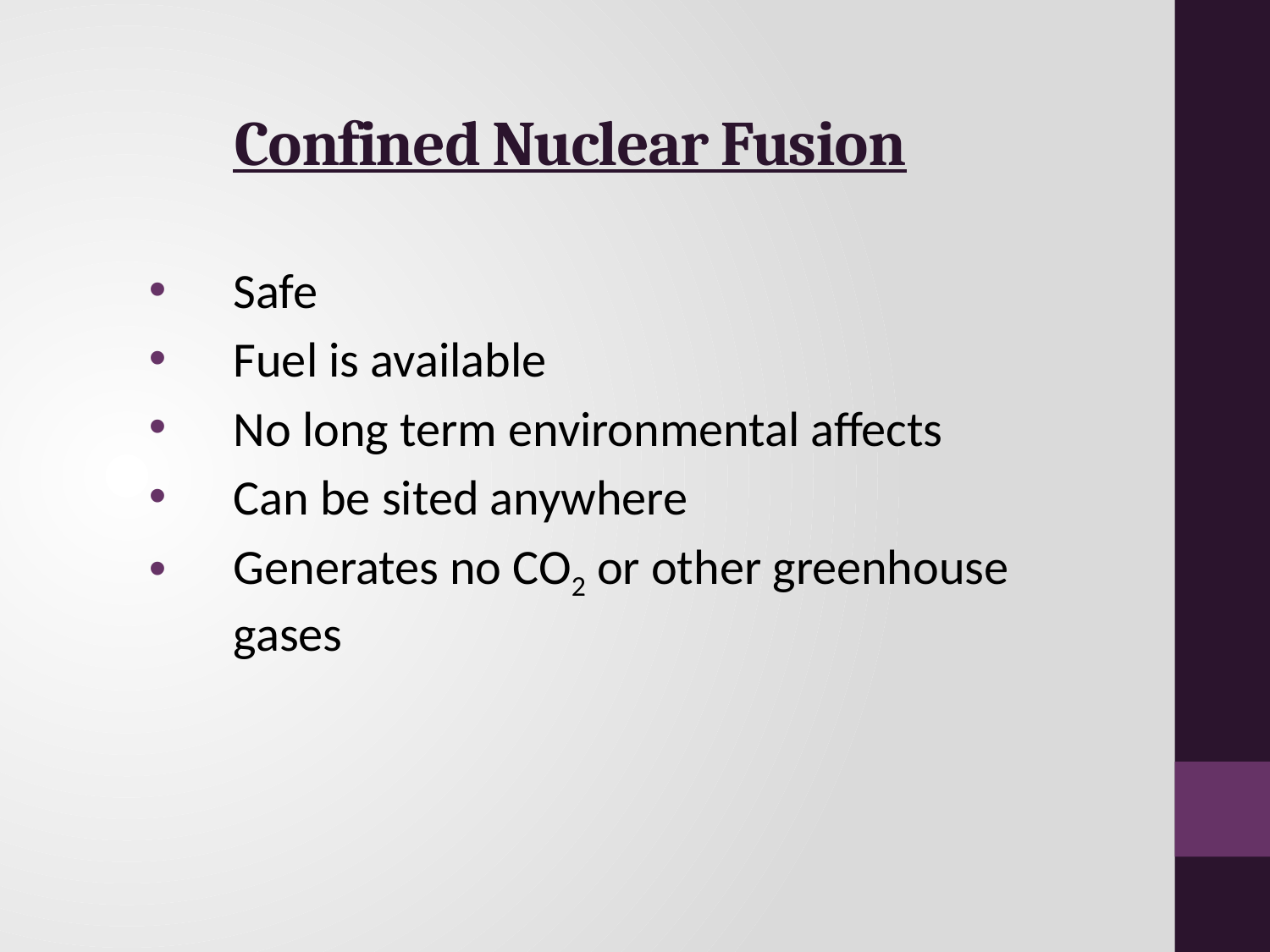

# Confined Nuclear Fusion
Safe
Fuel is available
No long term environmental affects
Can be sited anywhere
Generates no CO2 or other greenhouse gases